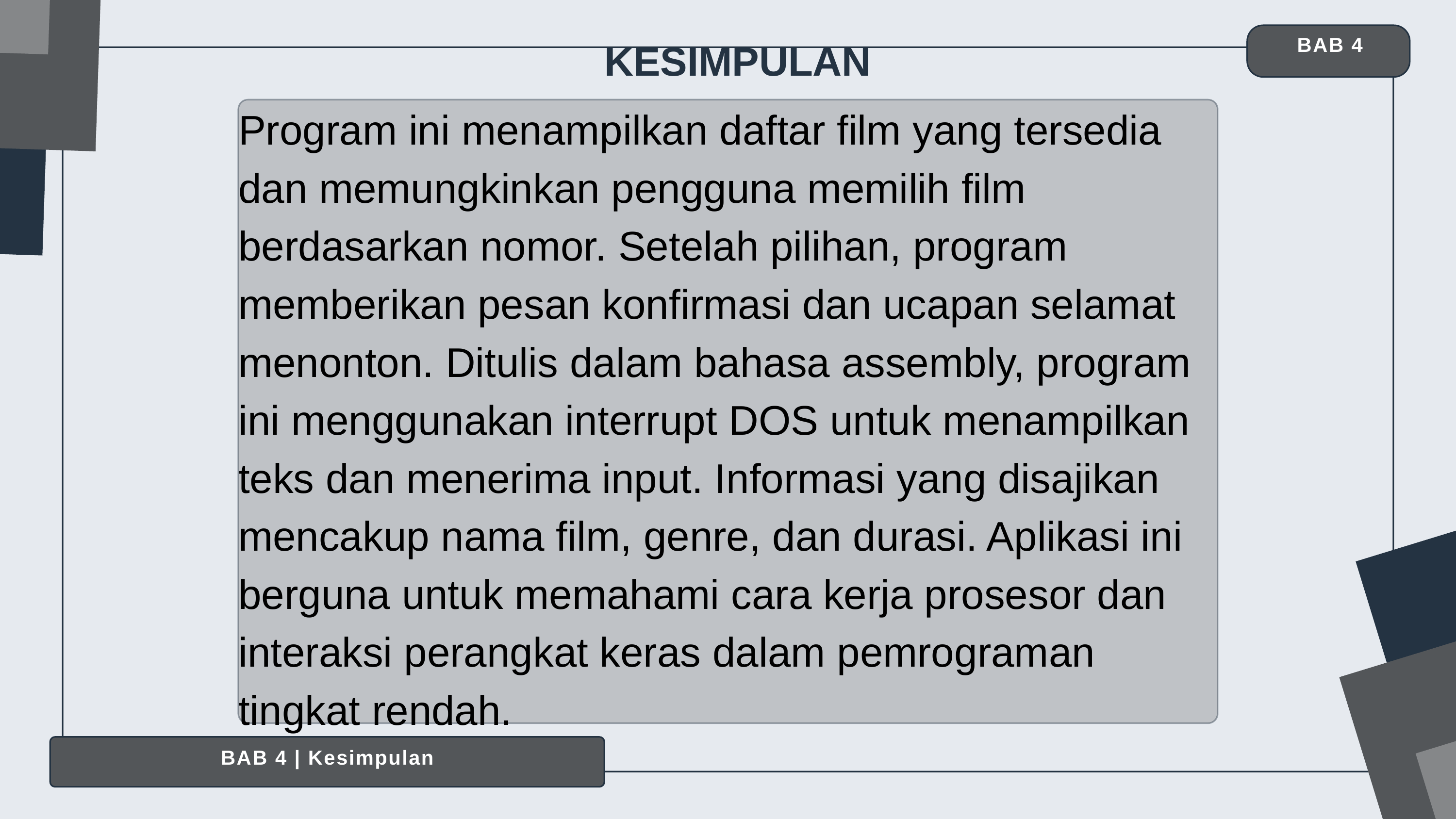

BAB 4
KESIMPULAN

Program ini menampilkan daftar film yang tersedia dan memungkinkan pengguna memilih film berdasarkan nomor. Setelah pilihan, program memberikan pesan konfirmasi dan ucapan selamat menonton. Ditulis dalam bahasa assembly, program ini menggunakan interrupt DOS untuk menampilkan teks dan menerima input. Informasi yang disajikan mencakup nama film, genre, dan durasi. Aplikasi ini berguna untuk memahami cara kerja prosesor dan interaksi perangkat keras dalam pemrograman tingkat rendah.

BAB 4 | Kesimpulan